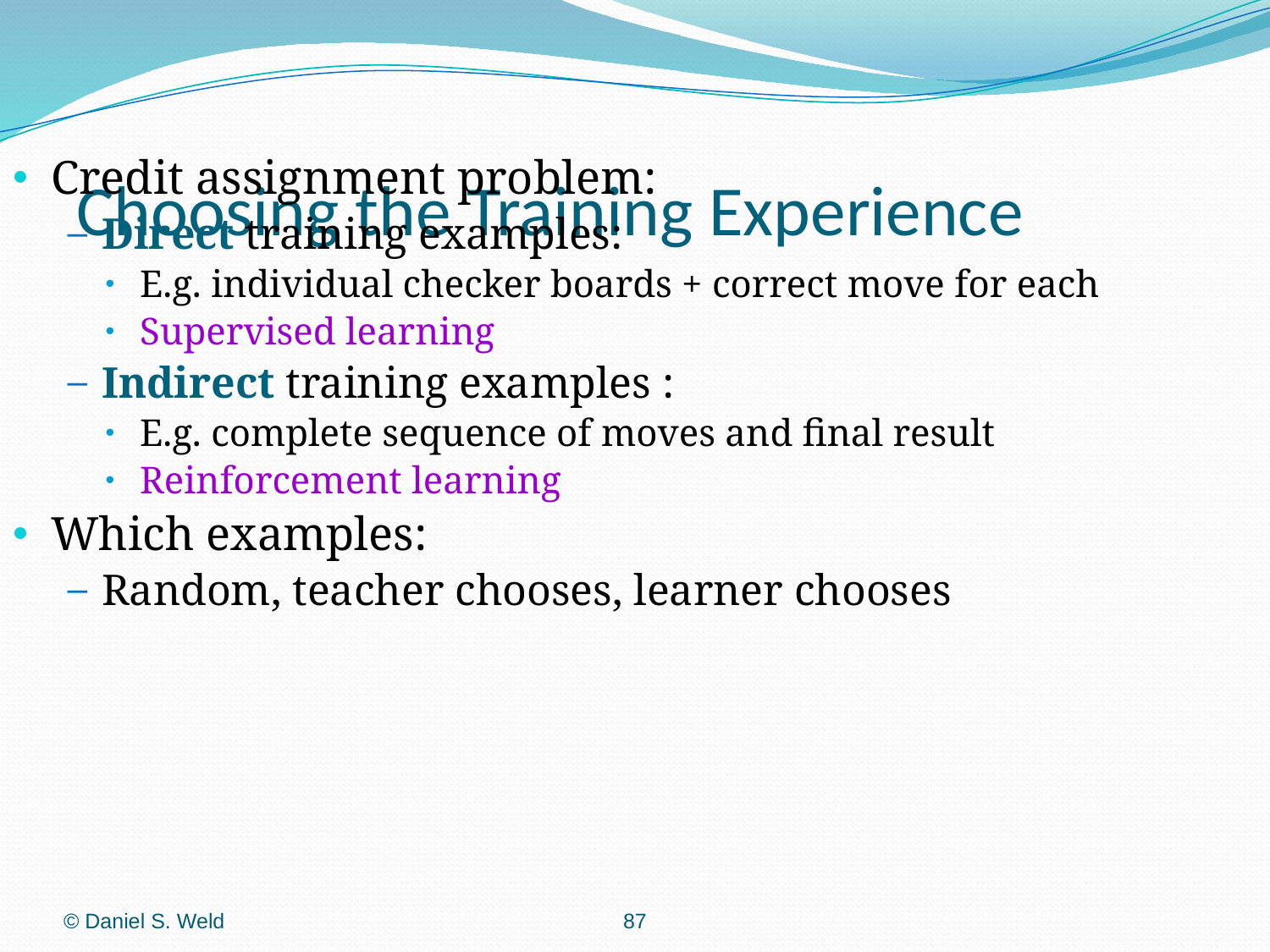

# Choosing the Training Experience
Credit assignment problem:
Direct training examples:
E.g. individual checker boards + correct move for each
Supervised learning
Indirect training examples :
E.g. complete sequence of moves and final result
Reinforcement learning
Which examples:
Random, teacher chooses, learner chooses

© Daniel S. Weld
87